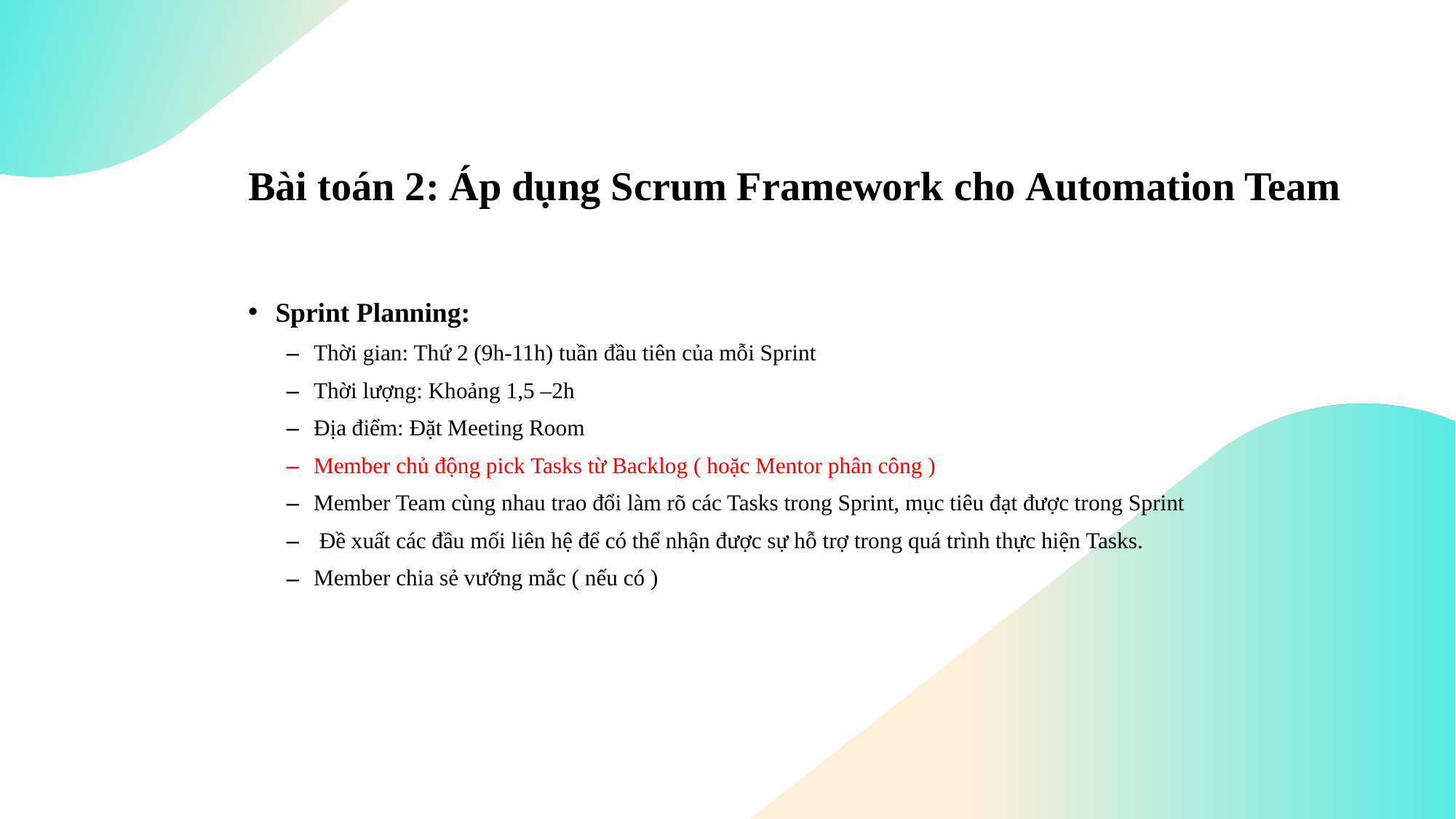

# Bài toán 2: Áp dụng Scrum Framework cho Automation Team
Sprint Planning:
Thời gian: Thứ 2 (9h-11h) tuần đầu tiên của mỗi Sprint
Thời lượng: Khoảng 1,5 –2h
Địa điểm: Đặt Meeting Room
Member chủ động pick Tasks từ Backlog ( hoặc Mentor phân công )
Member Team cùng nhau trao đổi làm rõ các Tasks trong Sprint, mục tiêu đạt được trong Sprint
 Đề xuất các đầu mối liên hệ để có thể nhận được sự hỗ trợ trong quá trình thực hiện Tasks.
Member chia sẻ vướng mắc ( nếu có )